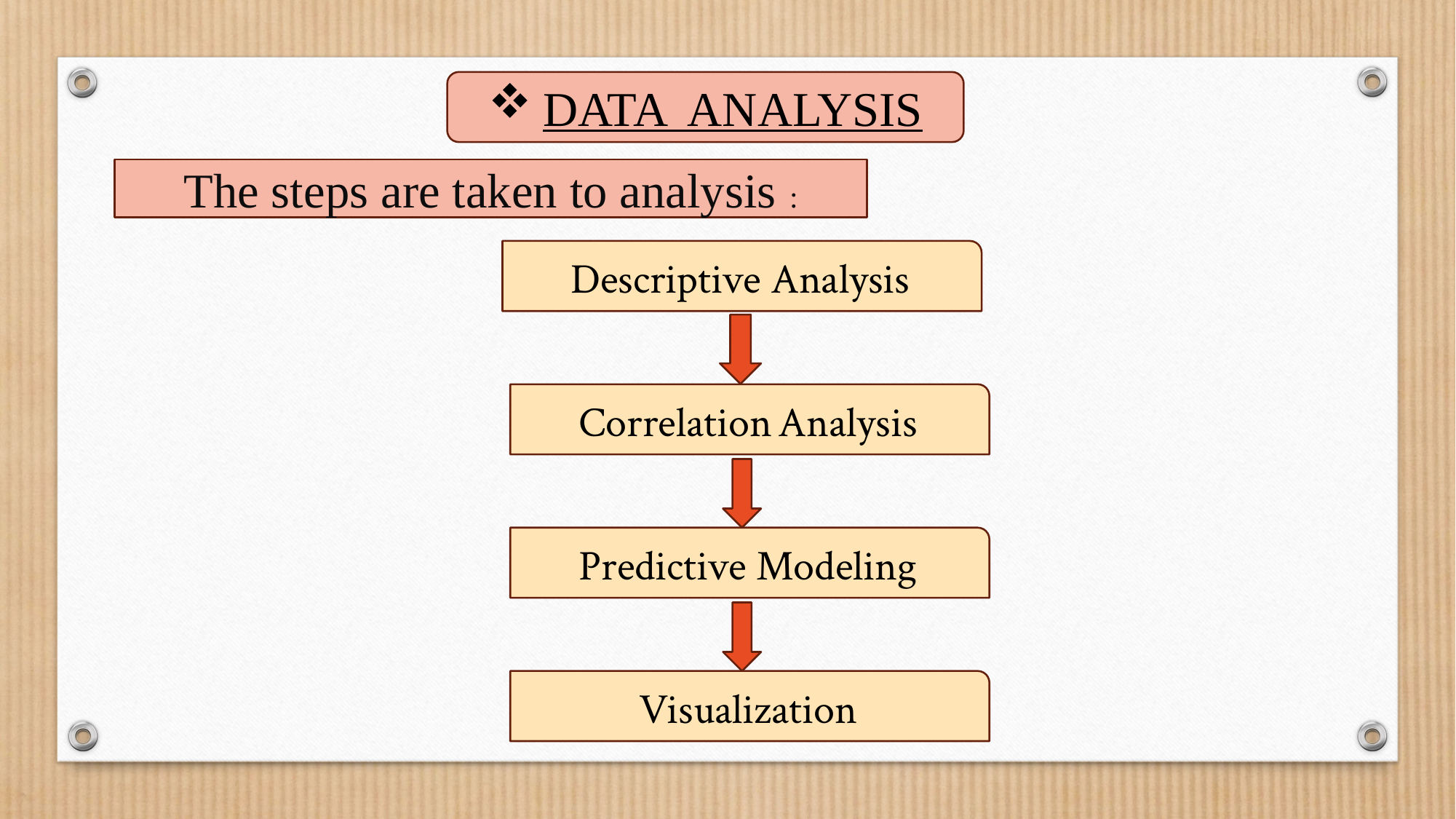

DATA  ANALYSIS
The steps are taken to analysis :
Descriptive Analysis

Correlation Analysis

Predictive Modeling

Visualization